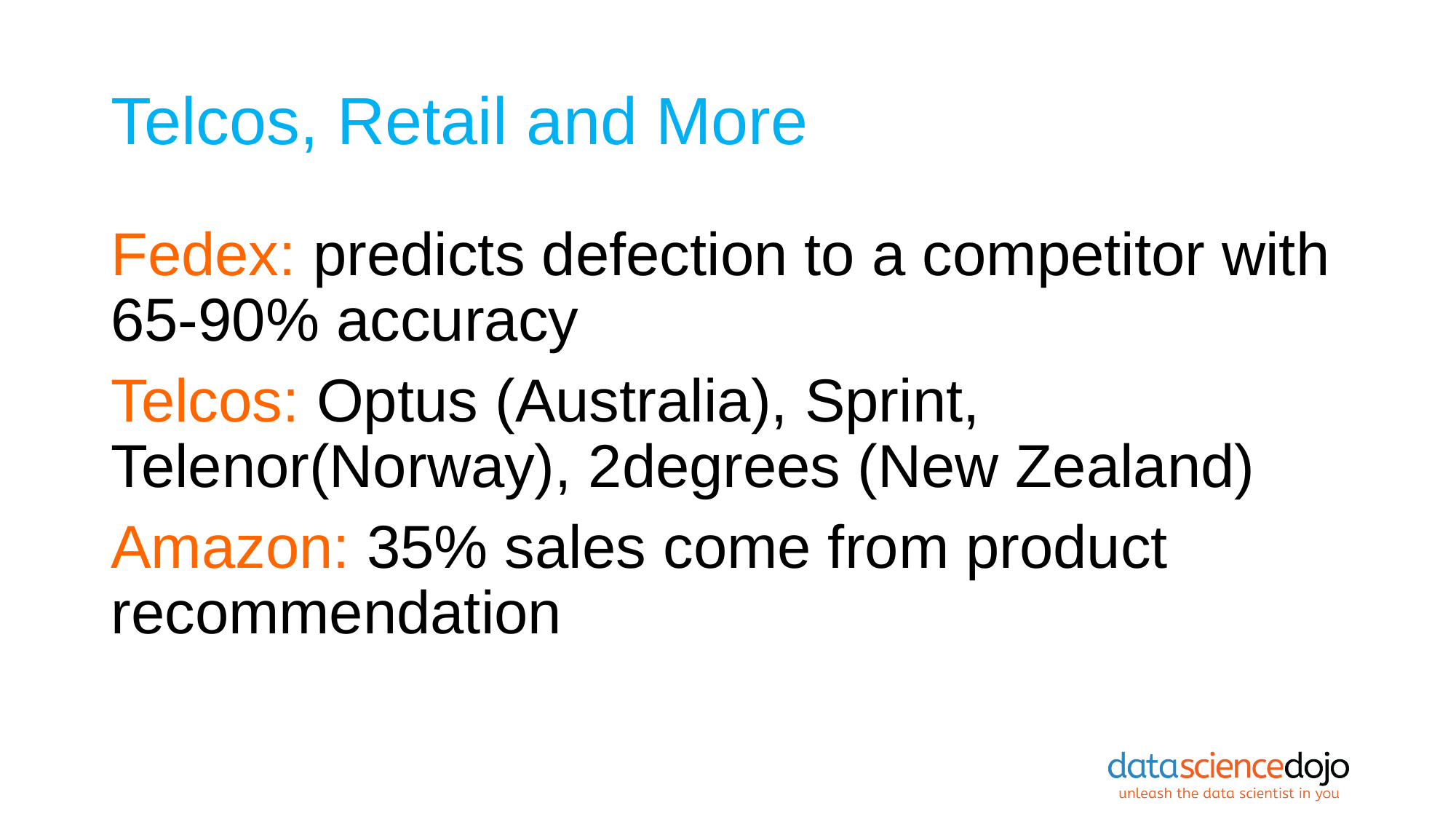

# Telcos, Retail and More
Fedex: predicts defection to a competitor with 65-90% accuracy
Telcos: Optus (Australia), Sprint, Telenor(Norway), 2degrees (New Zealand)
Amazon: 35% sales come from product recommendation